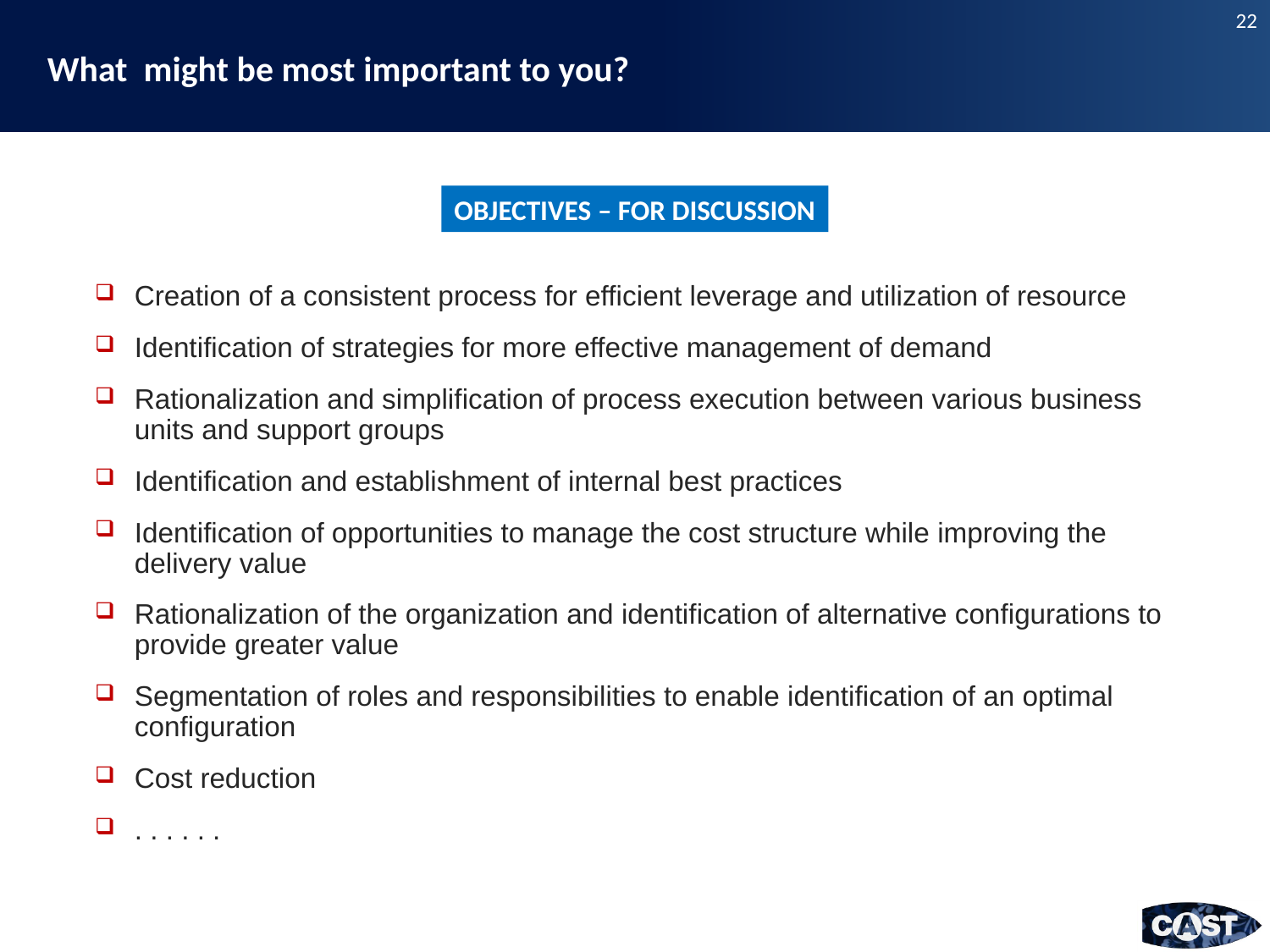

# What  might be most important to you?
OBJECTIVES – FOR DISCUSSION
Creation of a consistent process for efficient leverage and utilization of resource
Identification of strategies for more effective management of demand
Rationalization and simplification of process execution between various business units and support groups
Identification and establishment of internal best practices
Identification of opportunities to manage the cost structure while improving the delivery value
Rationalization of the organization and identification of alternative configurations to provide greater value
Segmentation of roles and responsibilities to enable identification of an optimal configuration
Cost reduction
. . . . . .